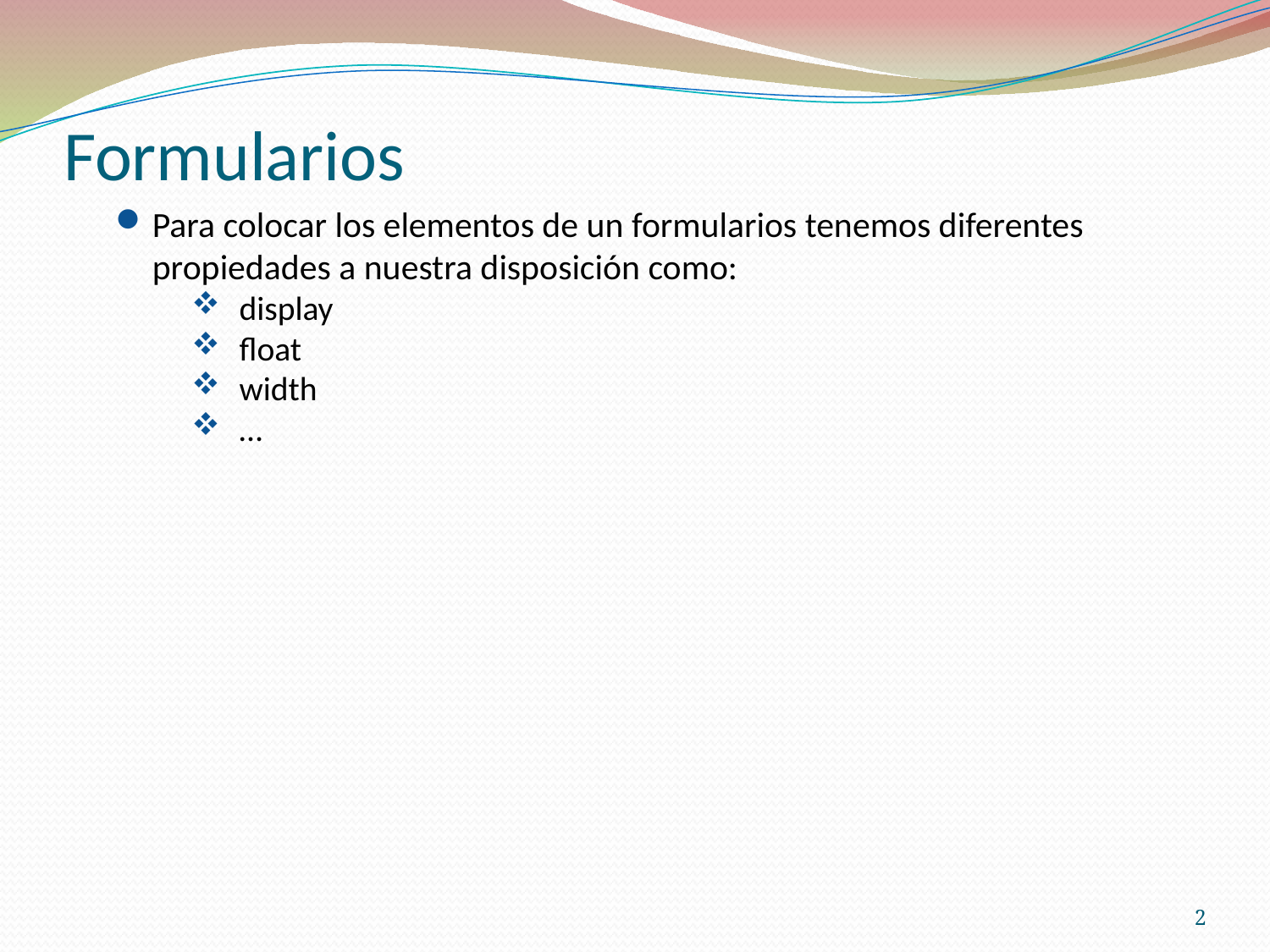

Formularios
Para colocar los elementos de un formularios tenemos diferentes propiedades a nuestra disposición como:
display
float
width
…

2